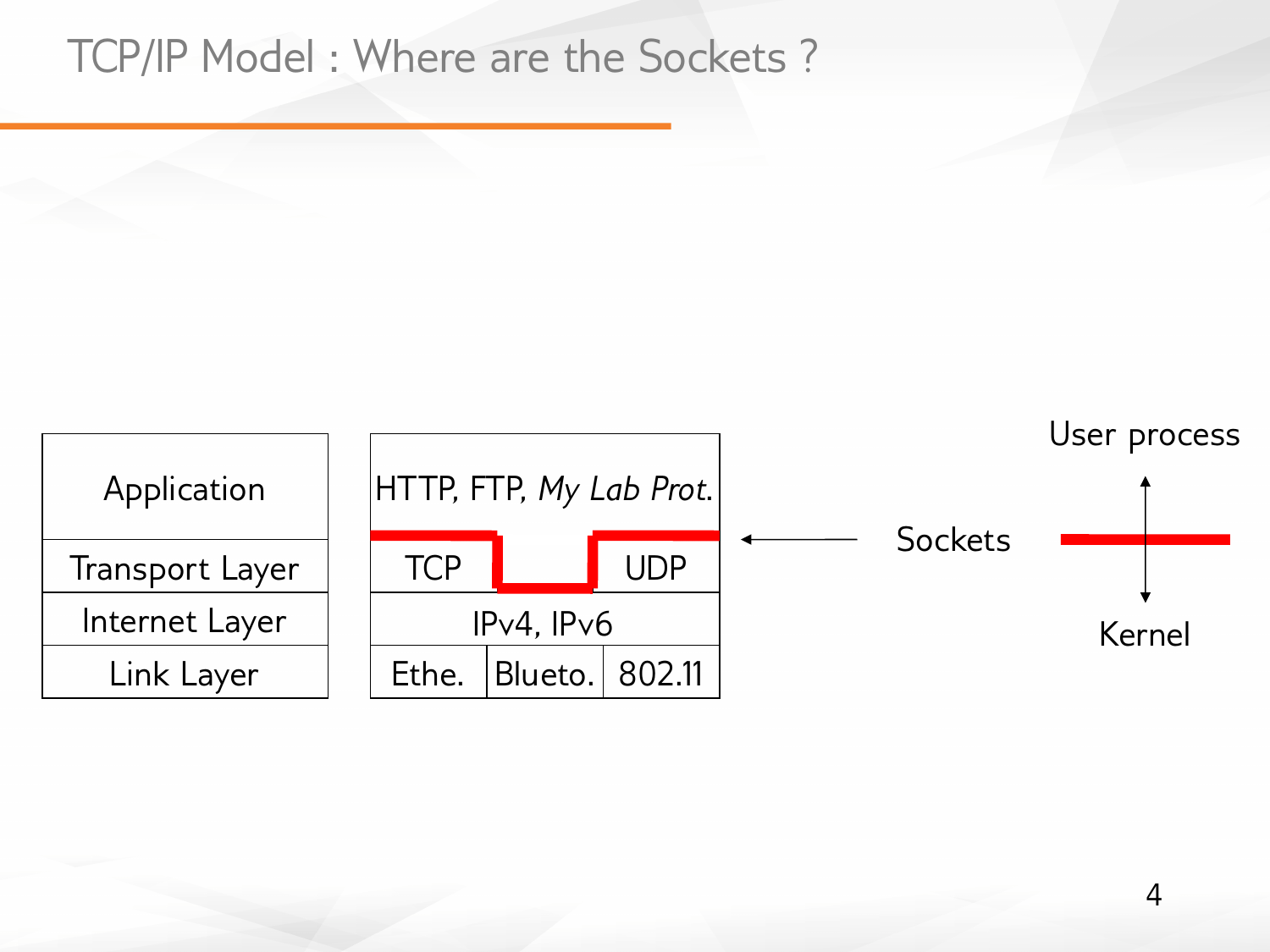

# TCP/IP Model : Where are the Sockets ?
User process
Application
HTTP, FTP, My Lab Prot.

Sockets

Transport Layer
TCP

UDP

Internet Layer

IPv4, IPv6
Kernel
Link Layer

Ethe.
Blueto.
802.11
4